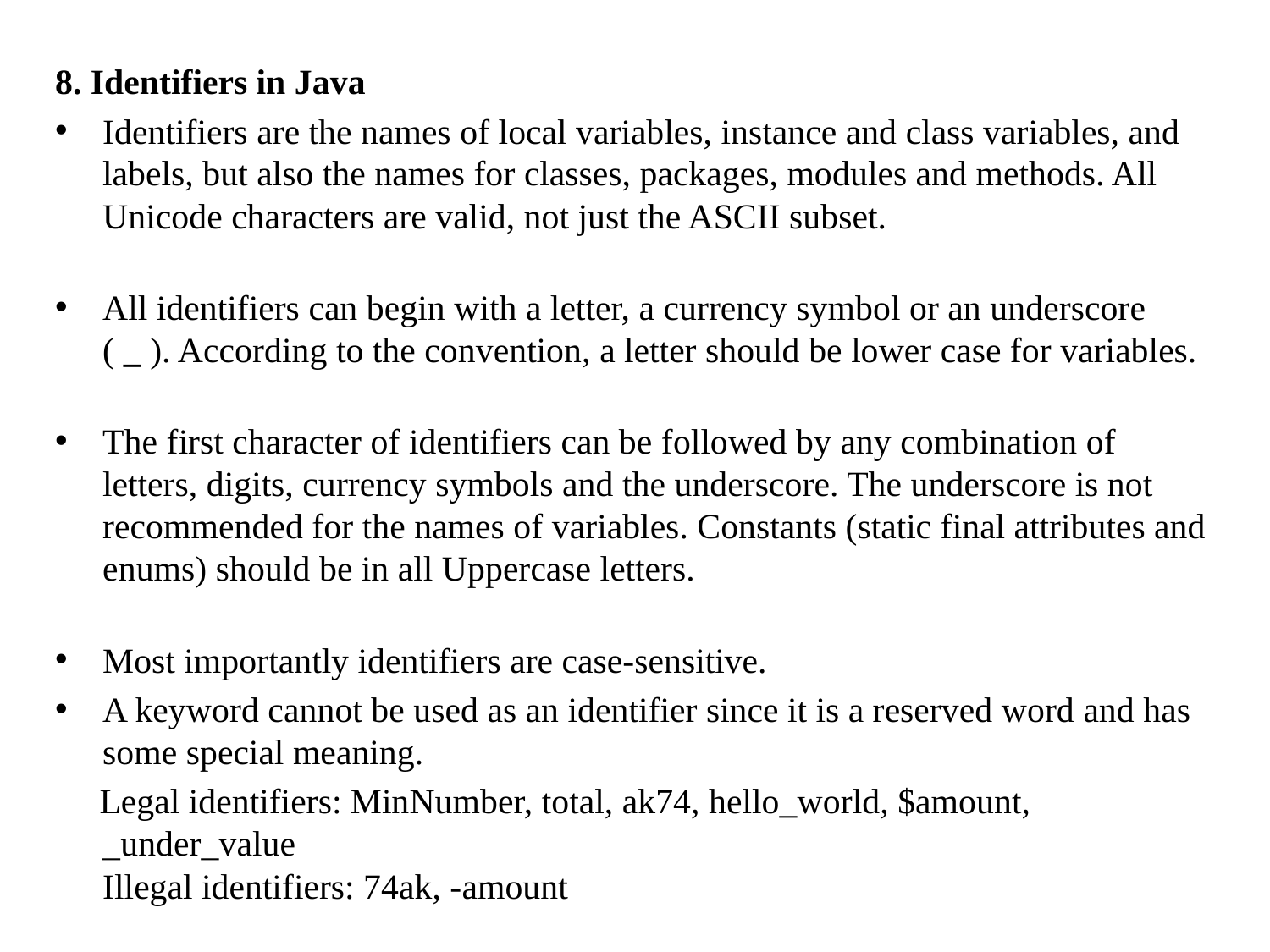

8. Identifiers in Java
Identifiers are the names of local variables, instance and class variables, and labels, but also the names for classes, packages, modules and methods. All Unicode characters are valid, not just the ASCII subset.
All identifiers can begin with a letter, a currency symbol or an underscore ( _ ). According to the convention, a letter should be lower case for variables.
The first character of identifiers can be followed by any combination of letters, digits, currency symbols and the underscore. The underscore is not recommended for the names of variables. Constants (static final attributes and enums) should be in all Uppercase letters.
Most importantly identifiers are case-sensitive.
A keyword cannot be used as an identifier since it is a reserved word and has some special meaning.
     Legal identifiers: MinNumber, total, ak74, hello_world, $amount, _under_value
Illegal identifiers: 74ak, -amount